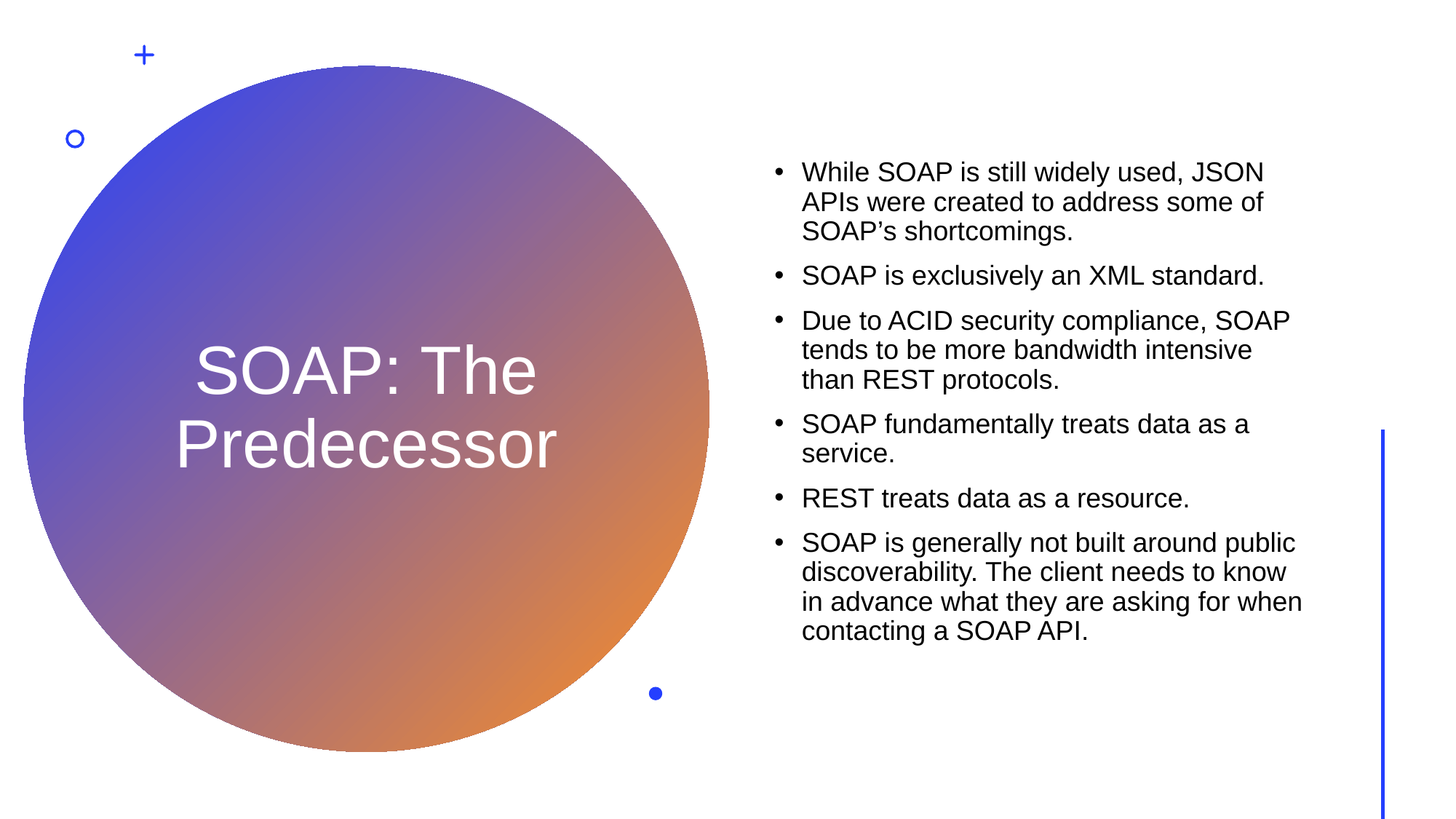

While SOAP is still widely used, JSON APIs were created to address some of SOAP’s shortcomings.
SOAP is exclusively an XML standard.
Due to ACID security compliance, SOAP tends to be more bandwidth intensive than REST protocols.
SOAP fundamentally treats data as a service.
REST treats data as a resource.
SOAP is generally not built around public discoverability. The client needs to know in advance what they are asking for when contacting a SOAP API.

# SOAP: The Predecessor